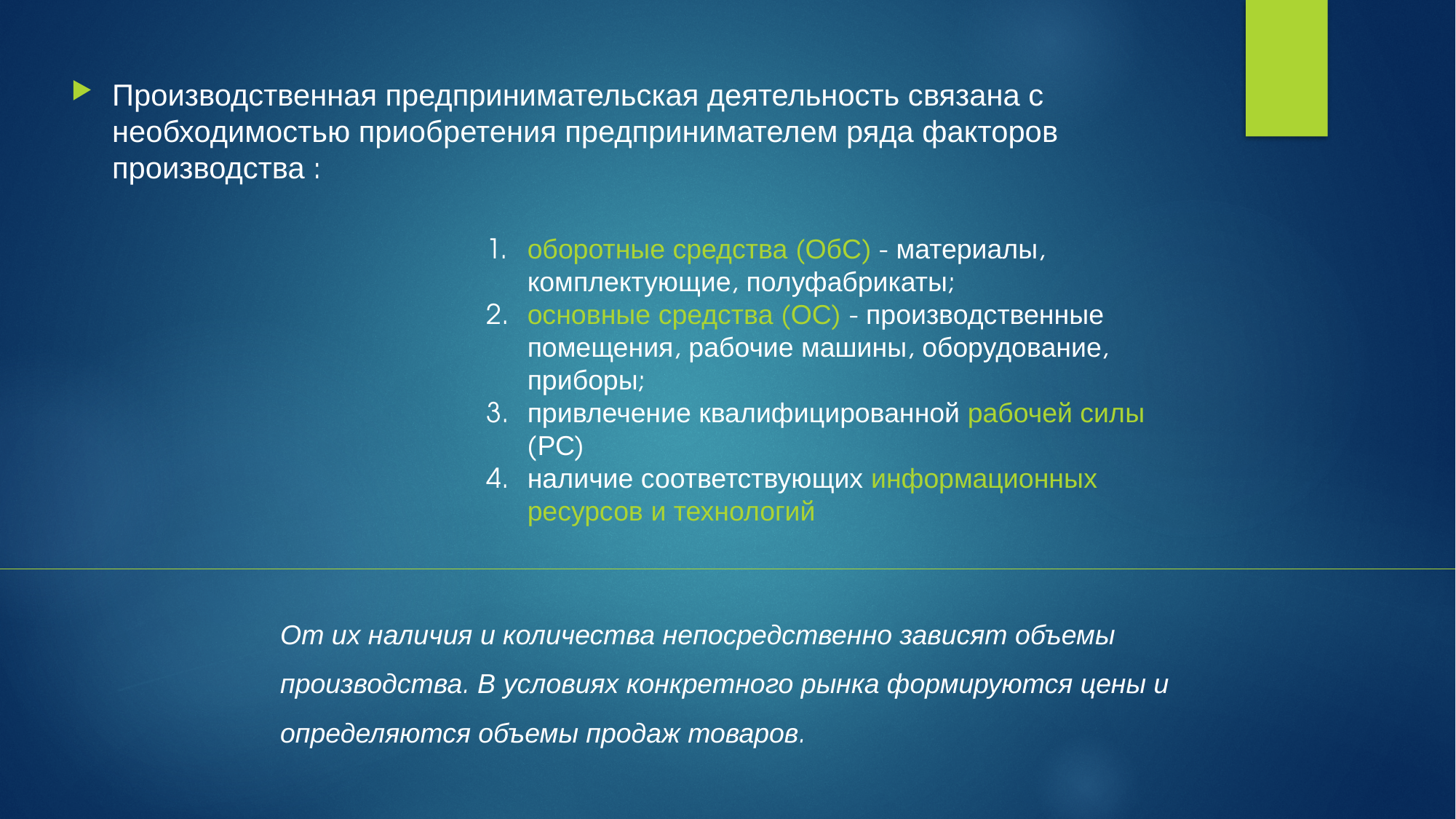

Производственная предпринимательская деятельность связана с необходимостью приобретения предпринимателем ряда факторов производства :
оборотные средства (ОбС) - материалы, комплектующие, полуфабрикаты;
основные средства (ОС) - производственные помещения, рабочие машины, оборудование, приборы;
привлечение квалифицированной рабочей силы (РС)
наличие соответствующих информационных ресурсов и технологий
От их наличия и количества непосредственно зависят объемы производства. В условиях конкретного рынка формируются цены и определяются объемы продаж товаров.